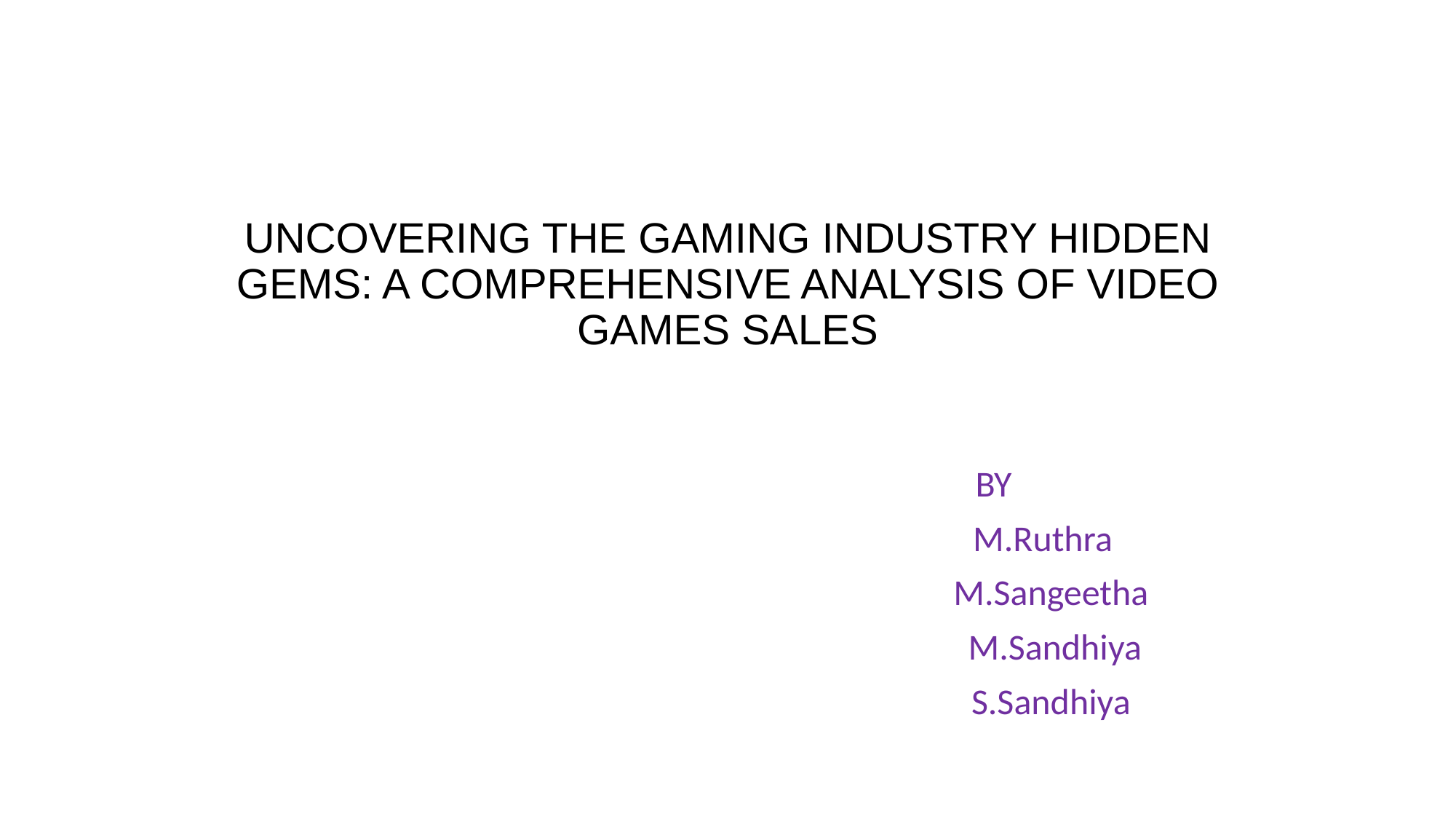

# UNCOVERING THE GAMING INDUSTRY HIDDEN GEMS: A COMPREHENSIVE ANALYSIS OF VIDEO GAMES SALES
                             BY
                                         M.Ruthra
                                               M.Sangeetha
                                            M.Sandhiya
                                           S.Sandhiya